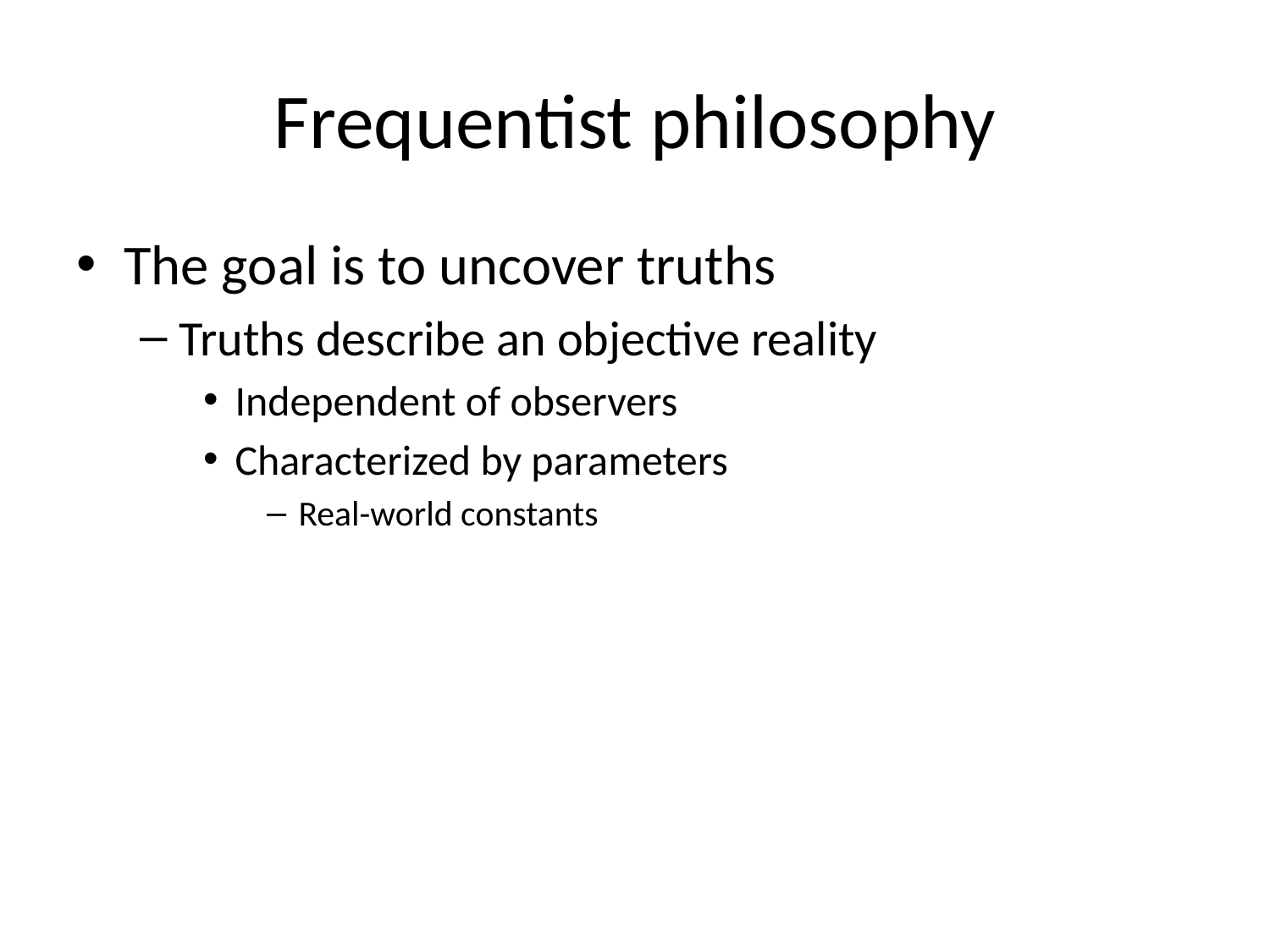

# Frequentist philosophy
The goal is to uncover truths
Truths describe an objective reality
Independent of observers
Characterized by parameters
Real-world constants